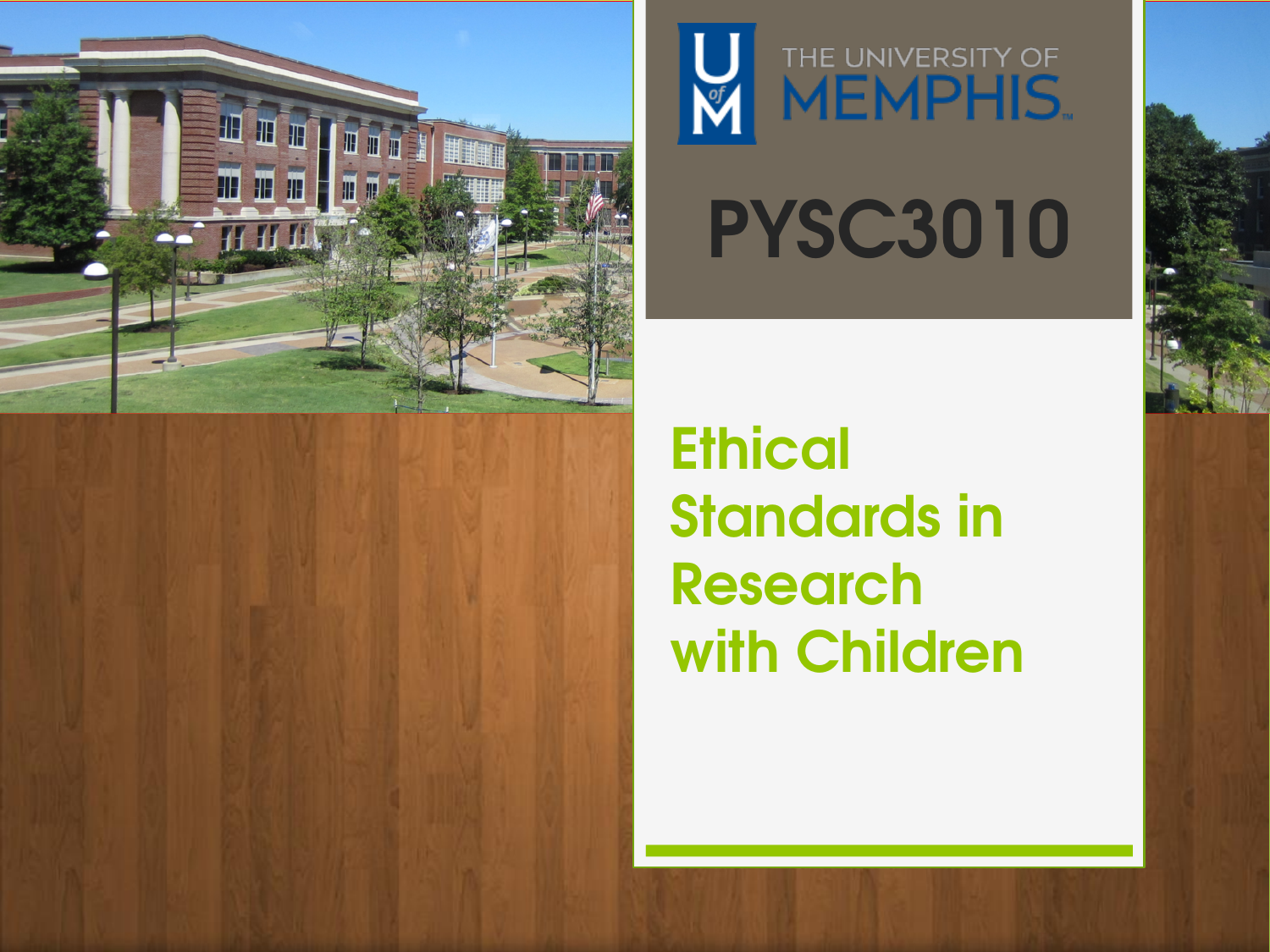

# Ethical Standards in Research with Children